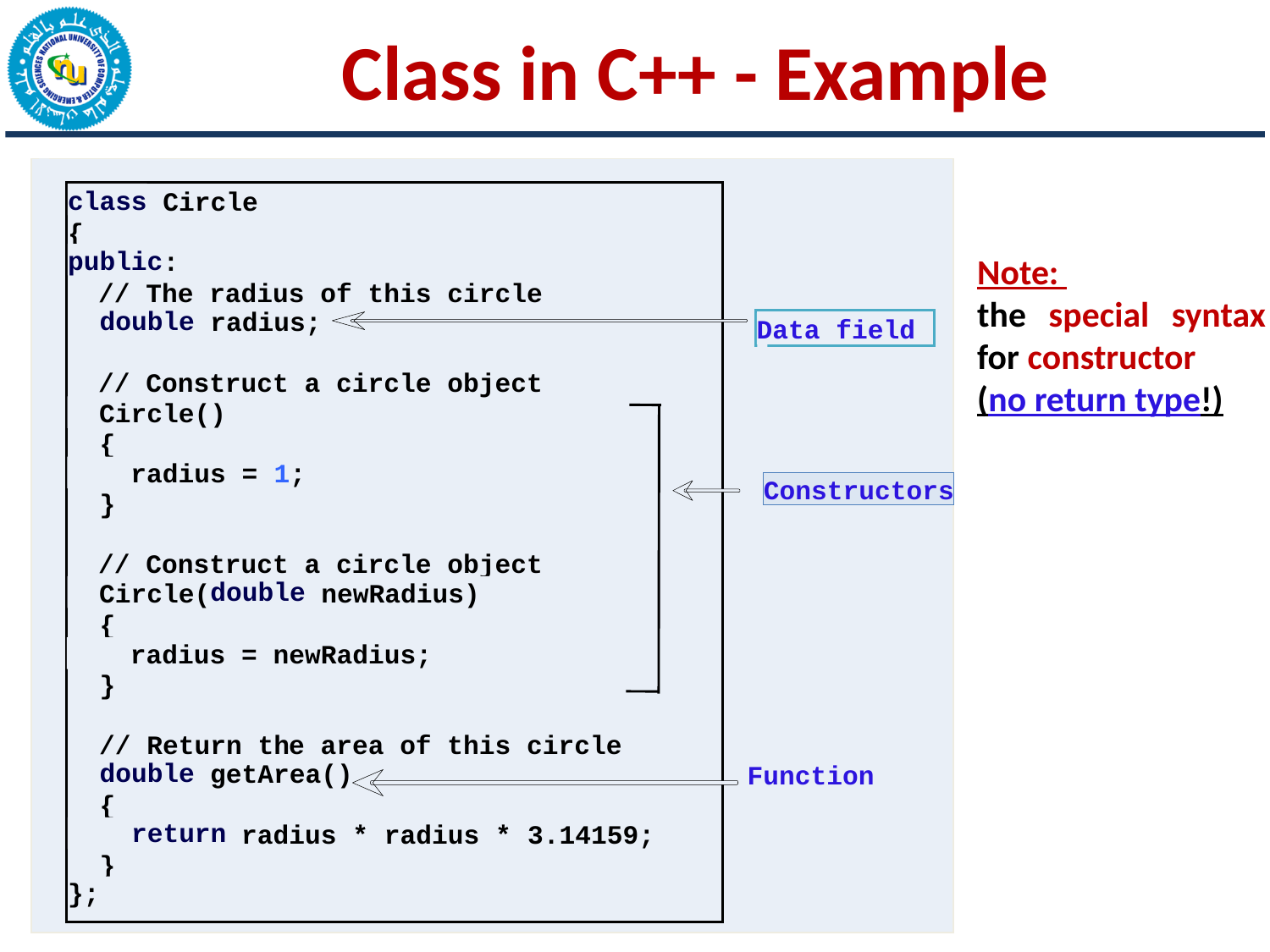

Class in C++ - Example

class
 Circle

{

public
:

// The radius of this circle

double

 radius;

Data field

// Construct a circle object

  Circle()

  {

    radius =
1
;

  }

// Construct a circle object

double
  Circle(
 newRadius)

  {

    radius = newRadius;

  }

// Return th
e area of this circle

double

 getArea()

Function

  {

return

 radius * radius *
3.14159
;

  }

};

Note:
the special syntax for constructor
(no return type!)

Constructors